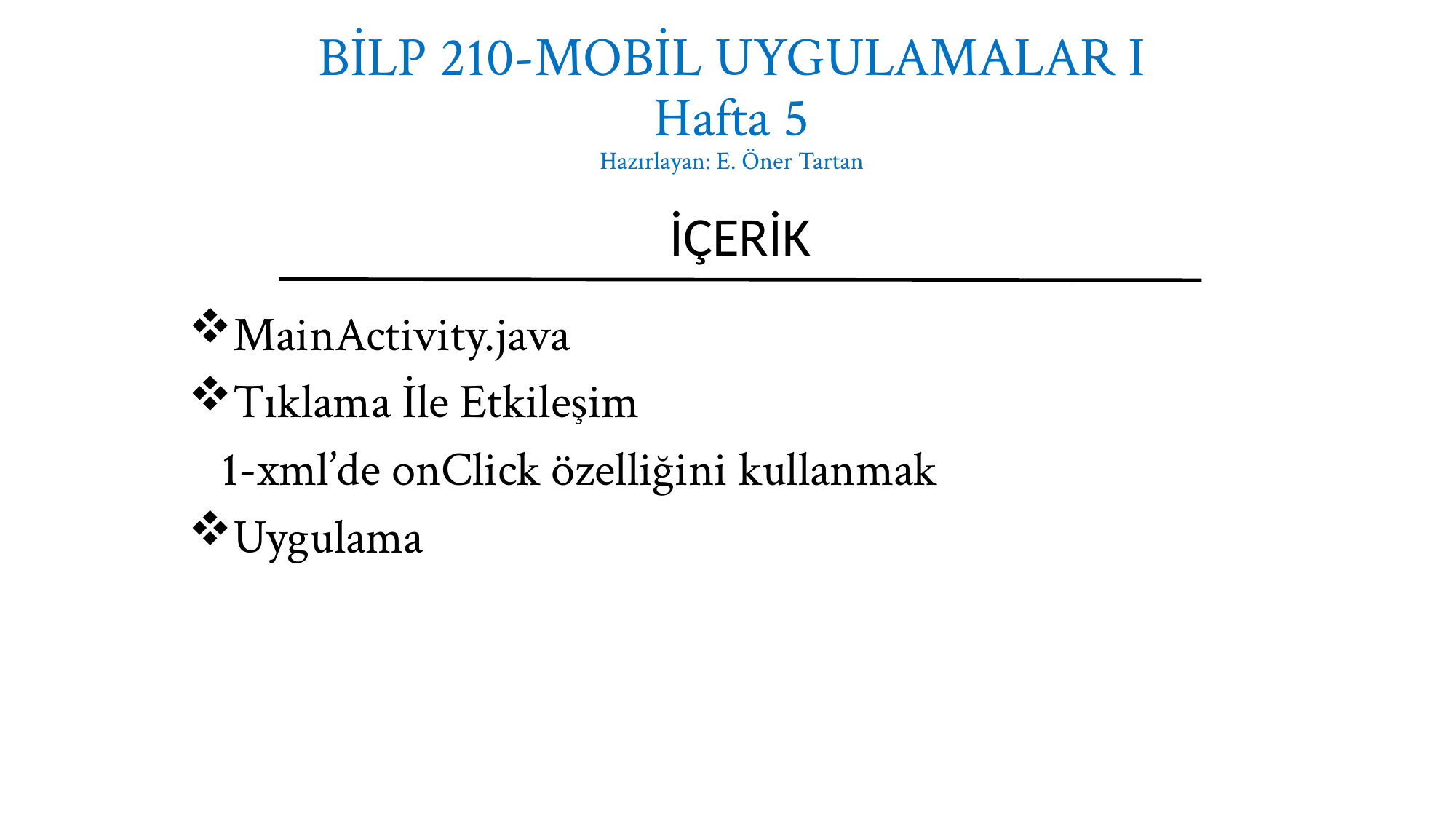

# BİLP 210-MOBİL UYGULAMALAR I Hafta 5 Hazırlayan: E. Öner Tartan
İÇERİK
MainActivity.java
Tıklama İle Etkileşim
   1-xml’de onClick özelliğini kullanmak
Uygulama